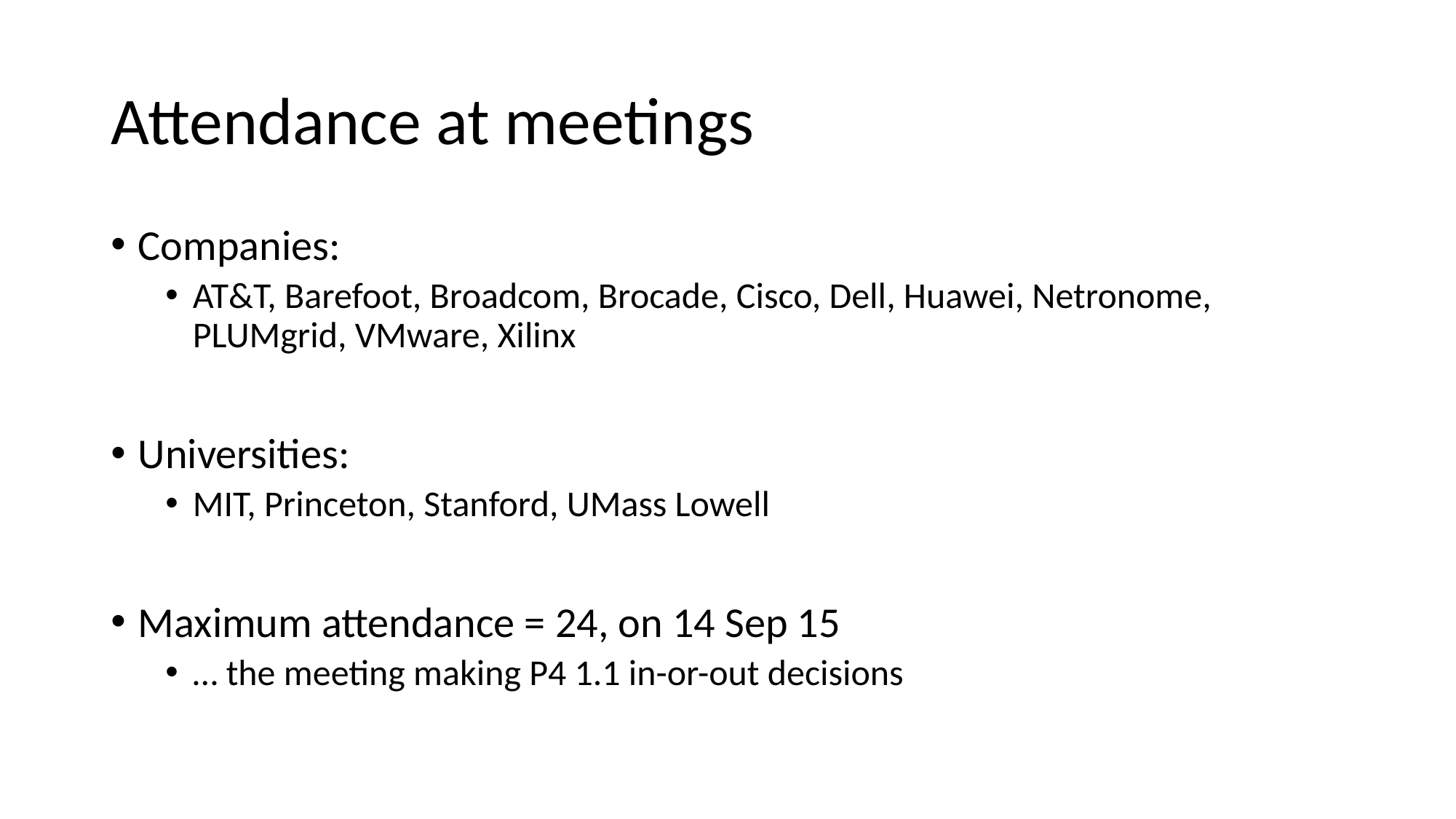

# Attendance at meetings
Companies:
AT&T, Barefoot, Broadcom, Brocade, Cisco, Dell, Huawei, Netronome, PLUMgrid, VMware, Xilinx

Universities:
MIT, Princeton, Stanford, UMass Lowell

Maximum attendance = 24, on 14 Sep 15
… the meeting making P4 1.1 in-or-out decisions